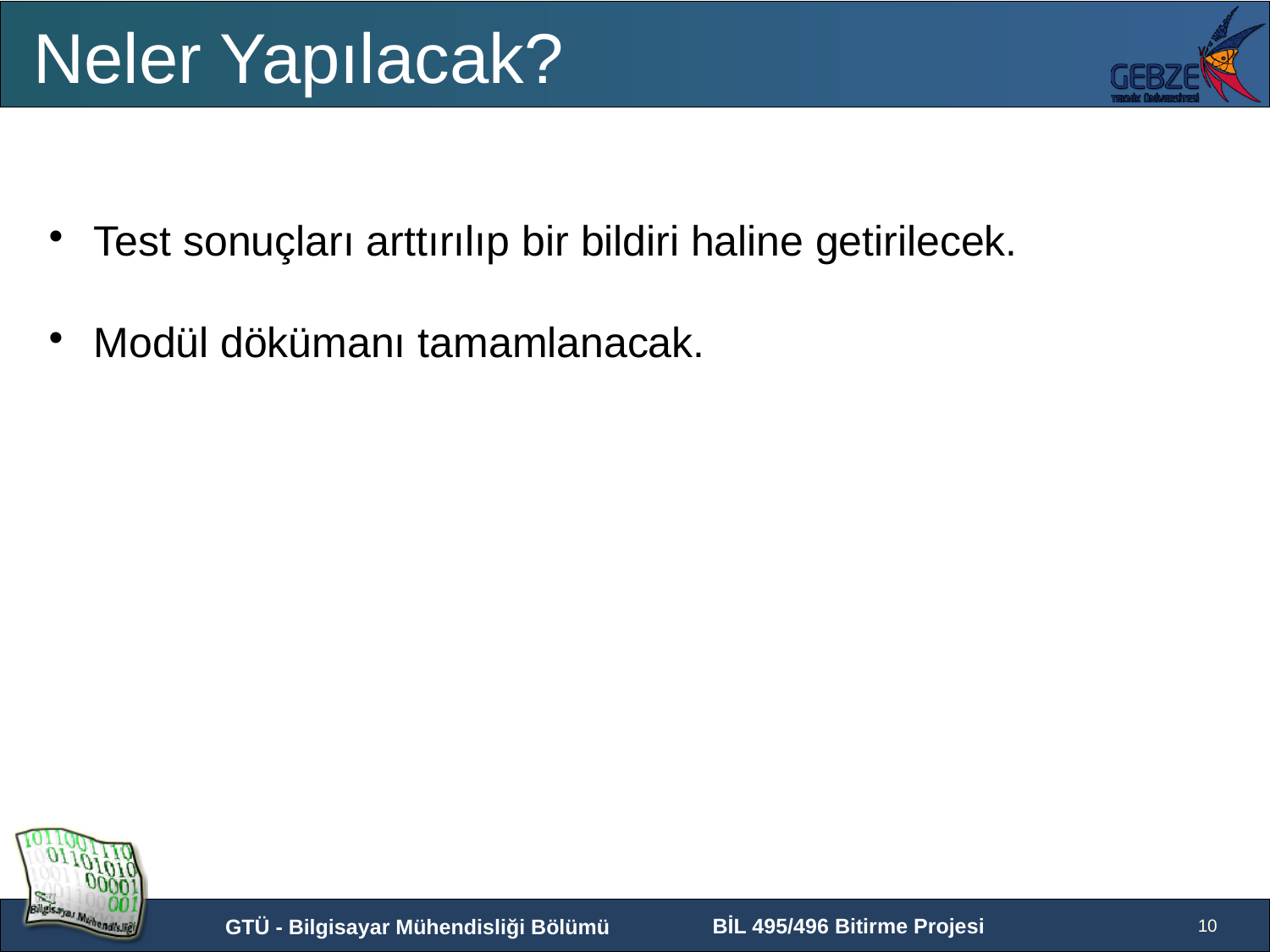

Neler Yapılacak?

Test sonuçları arttırılıp bir bildiri haline getirilecek.

Modül dökümanı tamamlanacak.

10